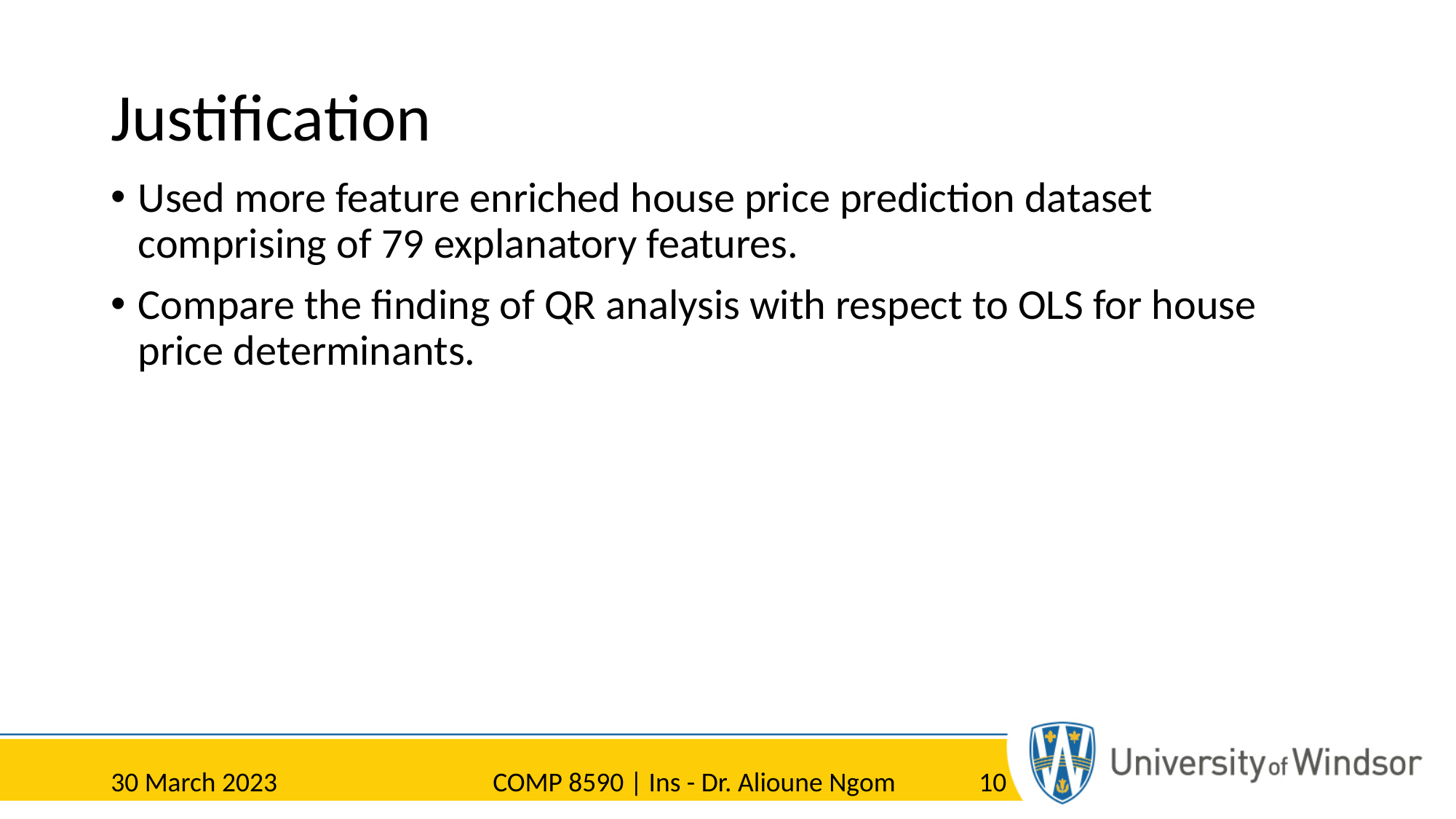

# Justification
Used more feature enriched house price prediction dataset comprising of 79 explanatory features.
Compare the finding of QR analysis with respect to OLS for house price determinants.
30 March 2023
COMP 8590 | Ins - Dr. Alioune Ngom
10